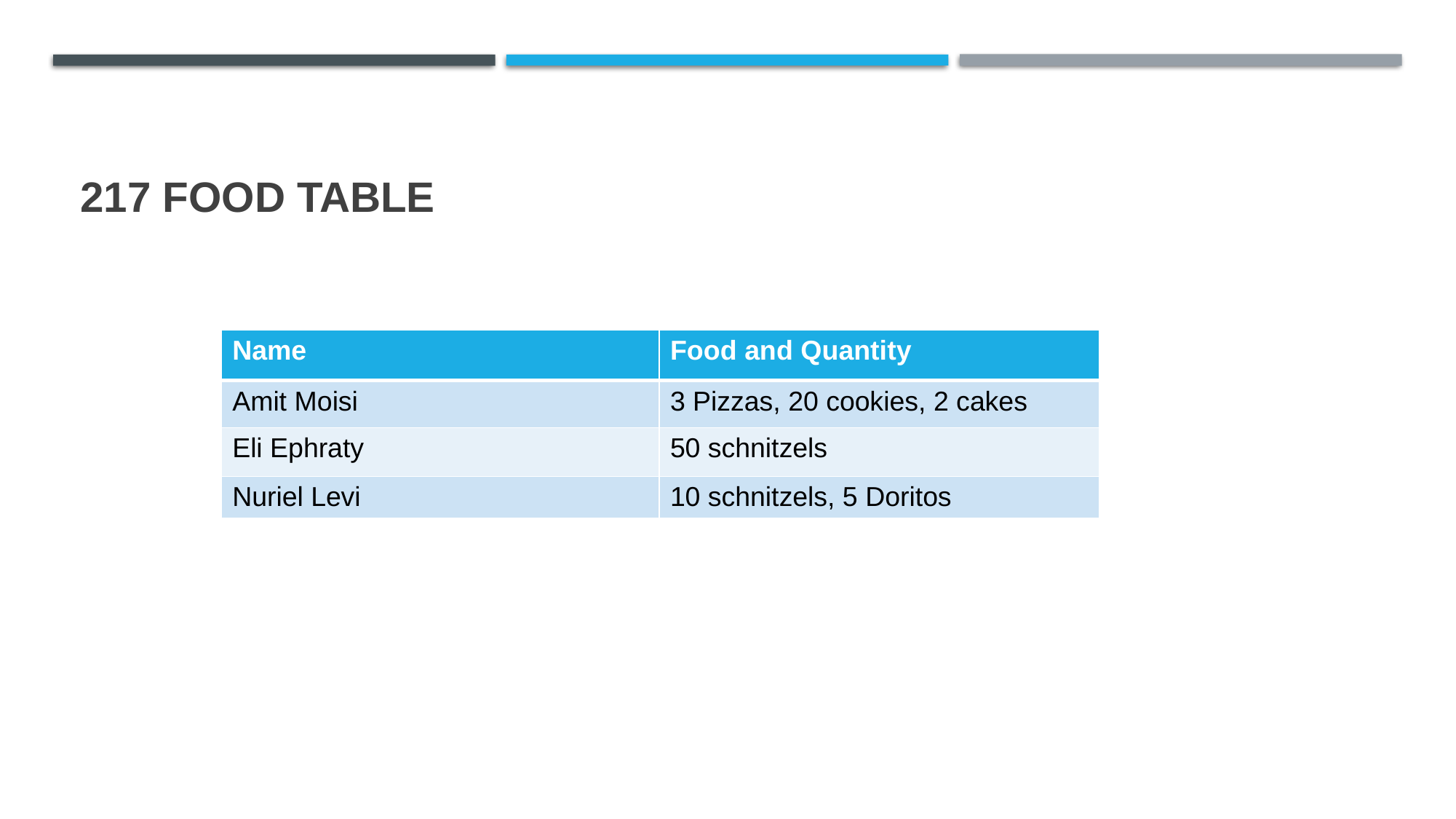

# 217 food table
| Name | Food and Quantity |
| --- | --- |
| Amit Moisi | 3 Pizzas, 20 cookies, 2 cakes |
| Eli Ephraty | 50 schnitzels |
| Nuriel Levi | 10 schnitzels, 5 Doritos |